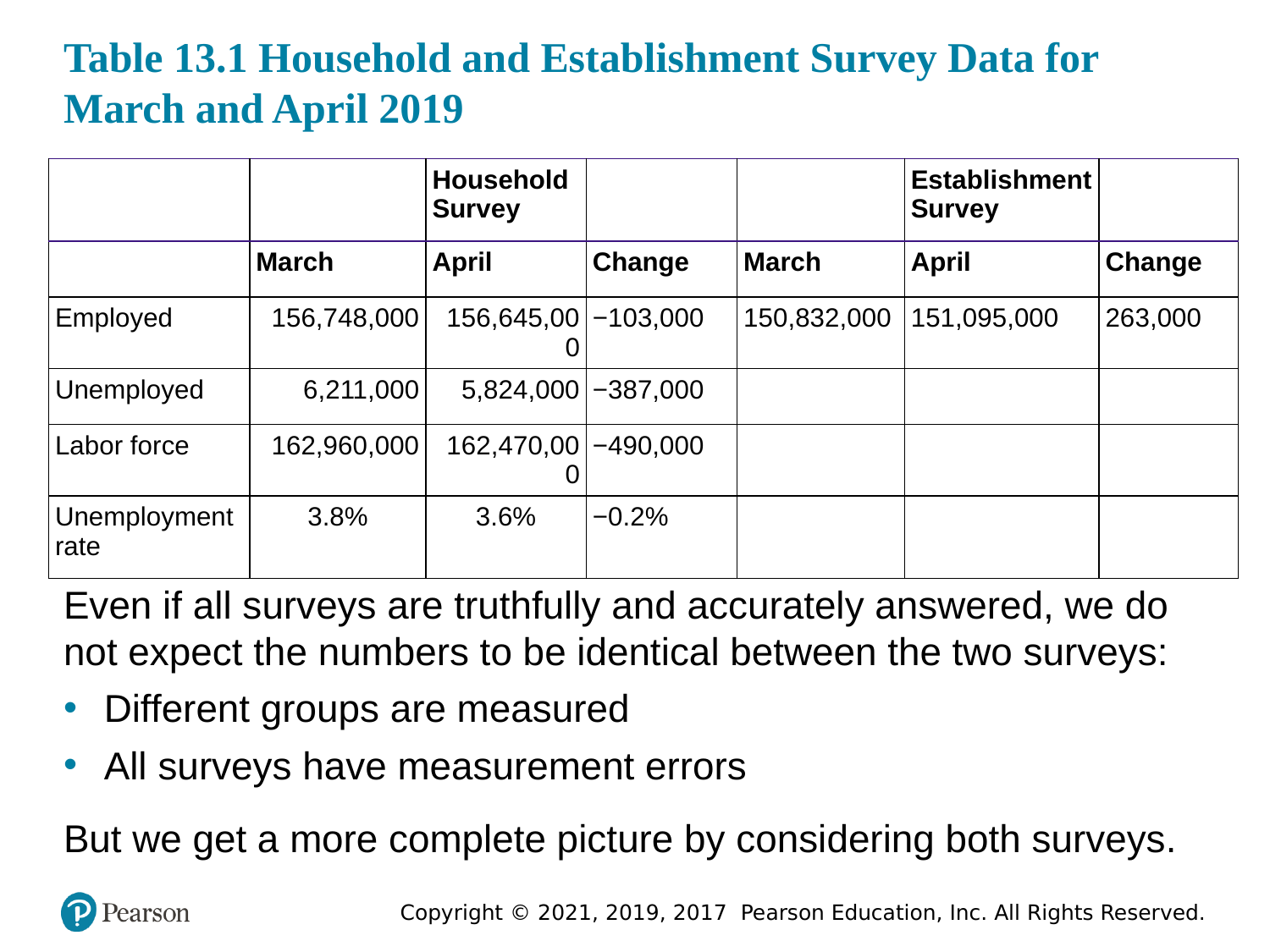

# Table 13.1 Household and Establishment Survey Data for March and April 2019
| Blank | Blank | Household Survey | Blank | Blank | Establishment Survey | Blank |
| --- | --- | --- | --- | --- | --- | --- |
| Blank | March | April | Change | March | April | Change |
| Employed | 156,748,000 | 156,645,000 | −103,000 | 150,832,000 | 151,095,000 | 263,000 |
| Unemployed | 6,211,000 | 5,824,000 | −387,000 | Blank | Blank | Blank |
| Labor force | 162,960,000 | 162,470,000 | −490,000 | Blank | Blank | Blank |
| Unemployment rate | 3.8% | 3.6% | −0.2% | Blank | Blank | Blank |
Even if all surveys are truthfully and accurately answered, we do not expect the numbers to be identical between the two surveys:
Different groups are measured
All surveys have measurement errors
But we get a more complete picture by considering both surveys.